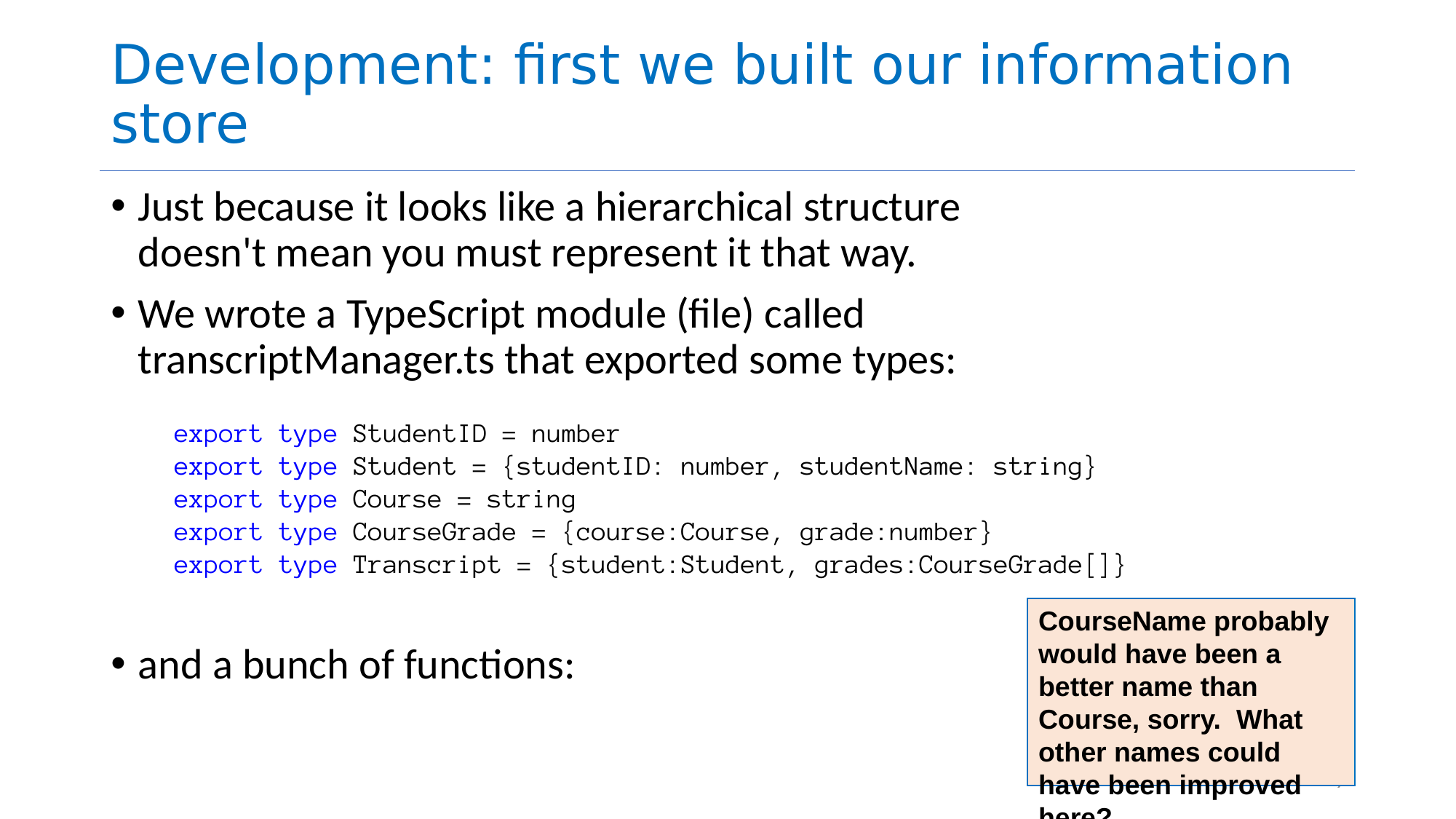

# Development: first we built our information store
Just because it looks like a hierarchical structure doesn't mean you must represent it that way.
We wrote a TypeScript module (file) called transcriptManager.ts that exported some types:

and a bunch of functions:
export type StudentID = number
export type Student = {studentID: number, studentName: string}
export type Course = string
export type CourseGrade = {course:Course, grade:number}
export type Transcript = {student:Student, grades:CourseGrade[]}
CourseName probably would have been a better name than Course, sorry.  What other names could have been improved here?
9